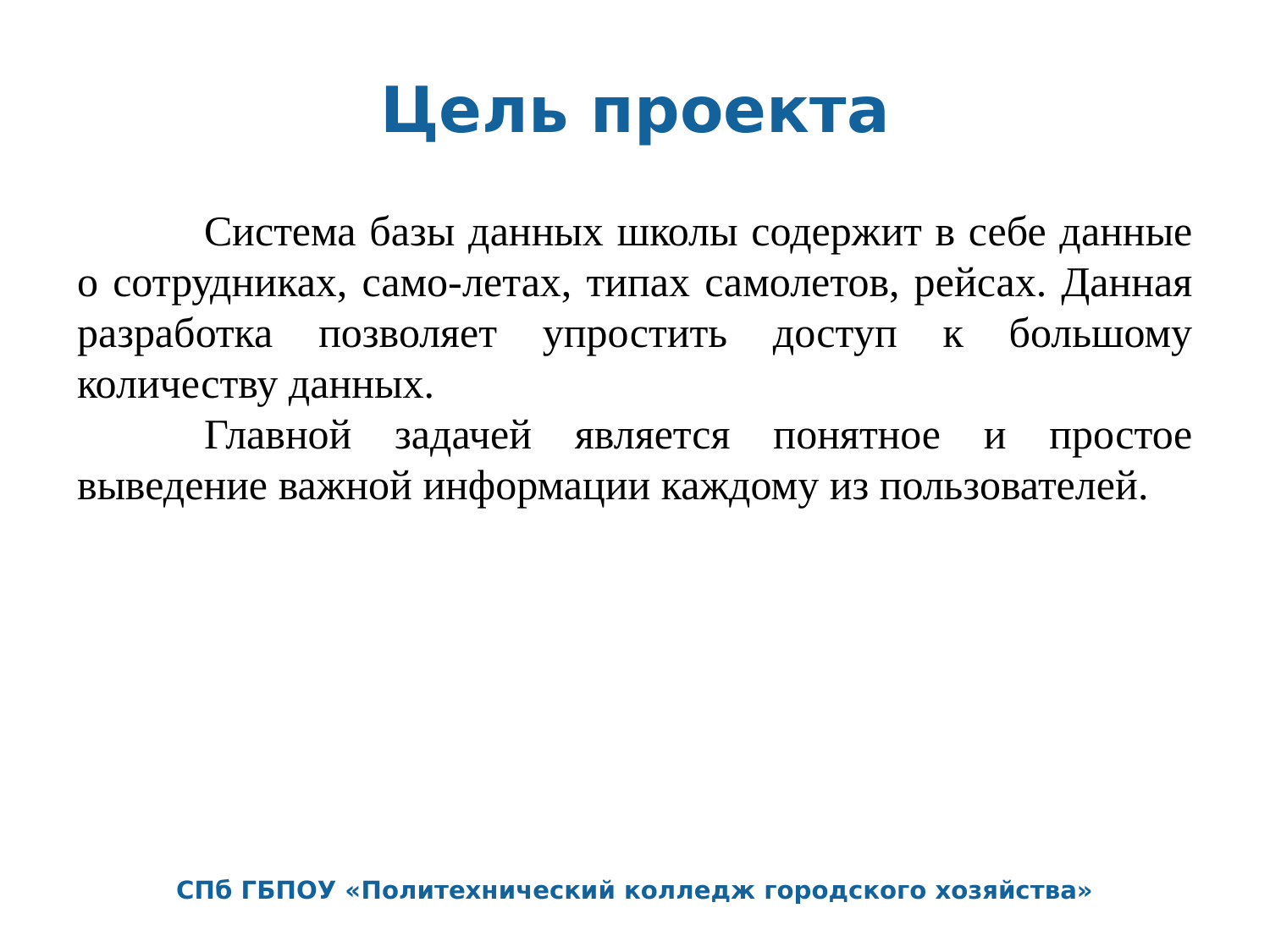

Цель проекта
	Система базы данных школы содержит в себе данные о сотрудниках, само-летах, типах самолетов, рейсах. Данная разработка позволяет упростить доступ к большому количеству данных.
	Главной задачей является понятное и простое выведение важной информации каждому из пользователей.
СПб ГБПОУ «Политехнический колледж городского хозяйства»